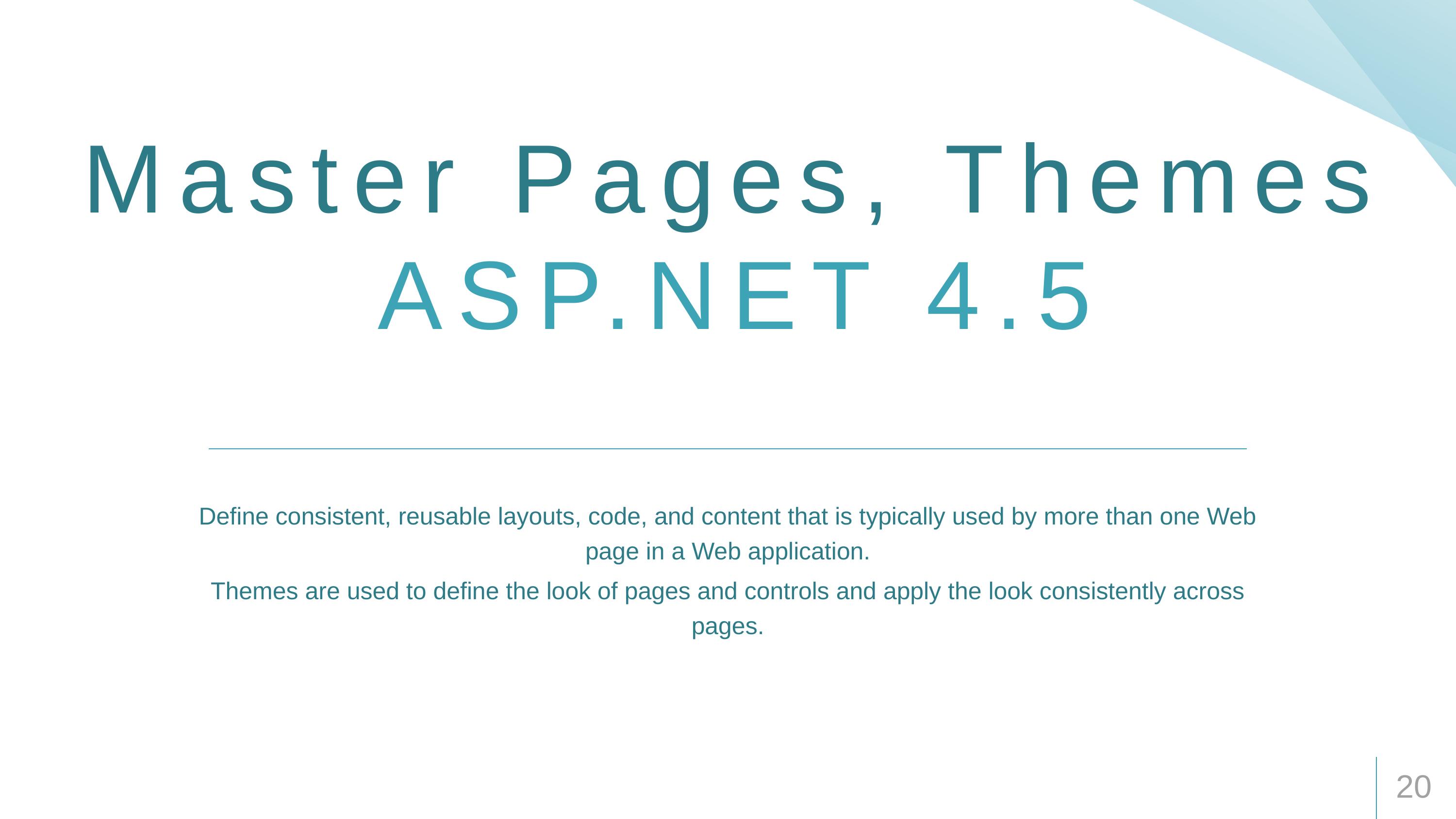

# Master Pages, Themes ASP.NET 4.5
Define consistent, reusable layouts, code, and content that is typically used by more than one Web page in a Web application.
Themes are used to define the look of pages and controls and apply the look consistently across pages.

20